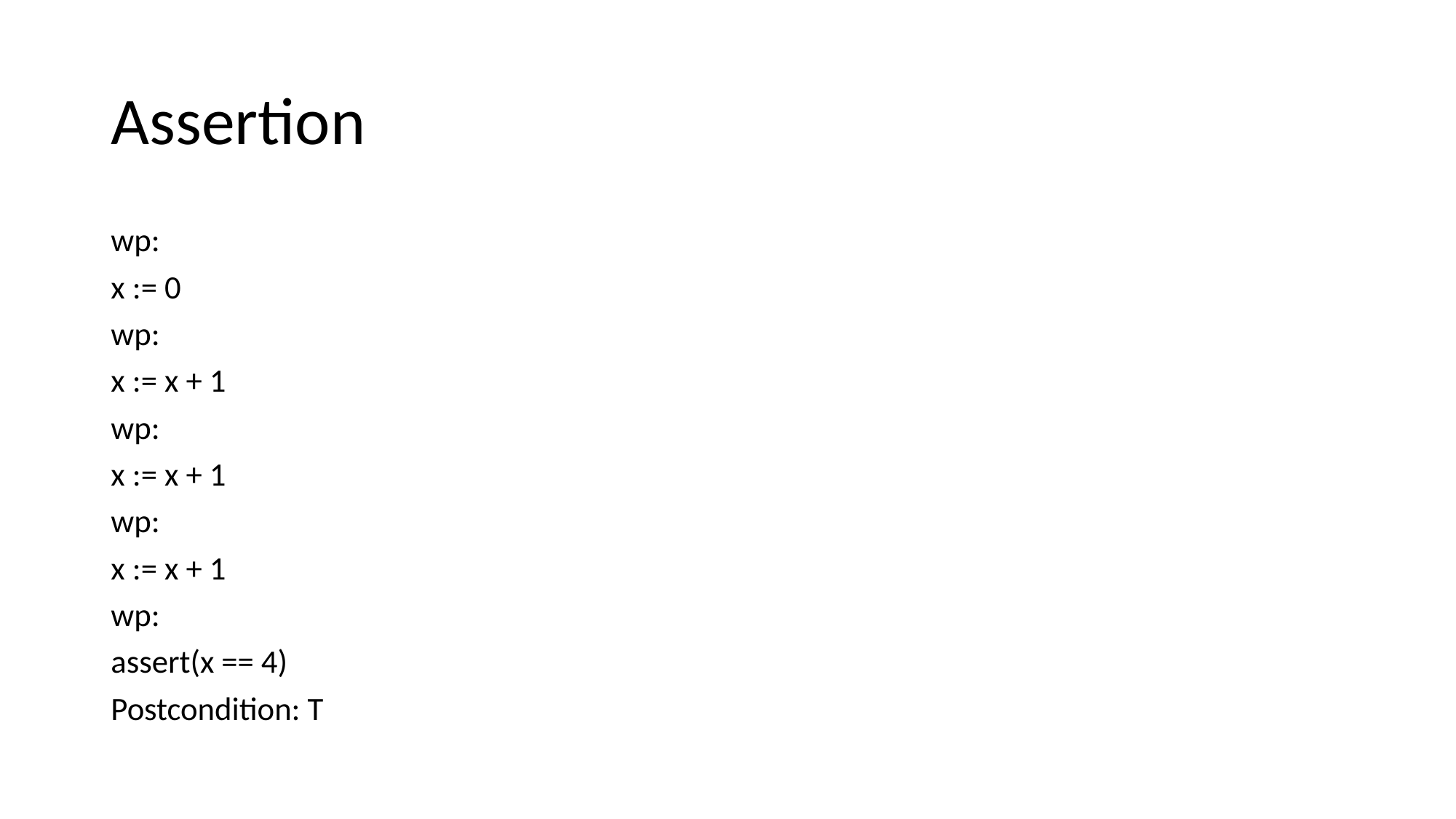

# Assertion
wp:
x := 0
wp:
x := x + 1
wp:
x := x + 1
wp:
x := x + 1
wp:
assert(x == 4)
Postcondition: T